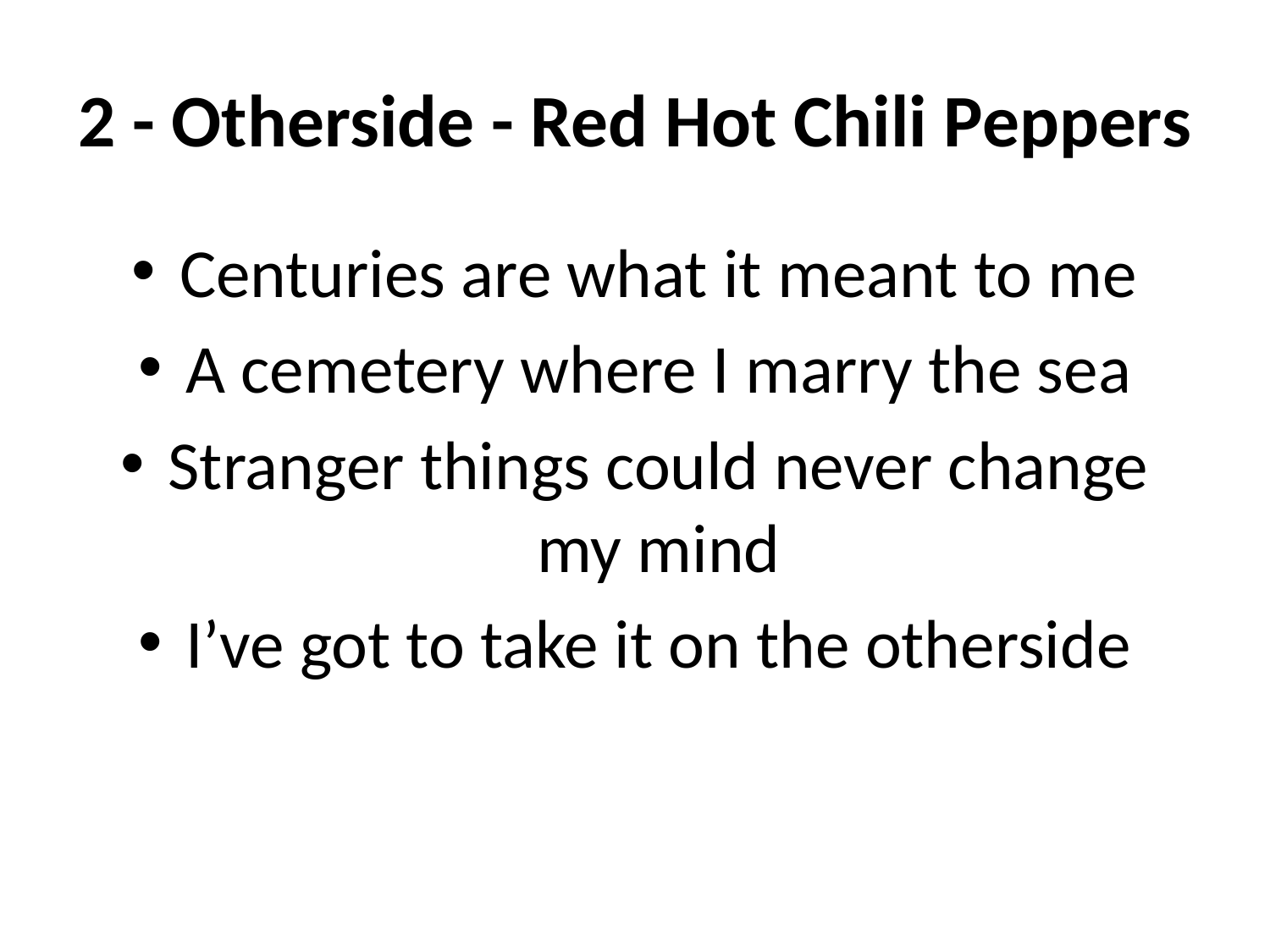

# 2 - Otherside - Red Hot Chili Peppers
Centuries are what it meant to me
A cemetery where I marry the sea
Stranger things could never change my mind
I’ve got to take it on the otherside